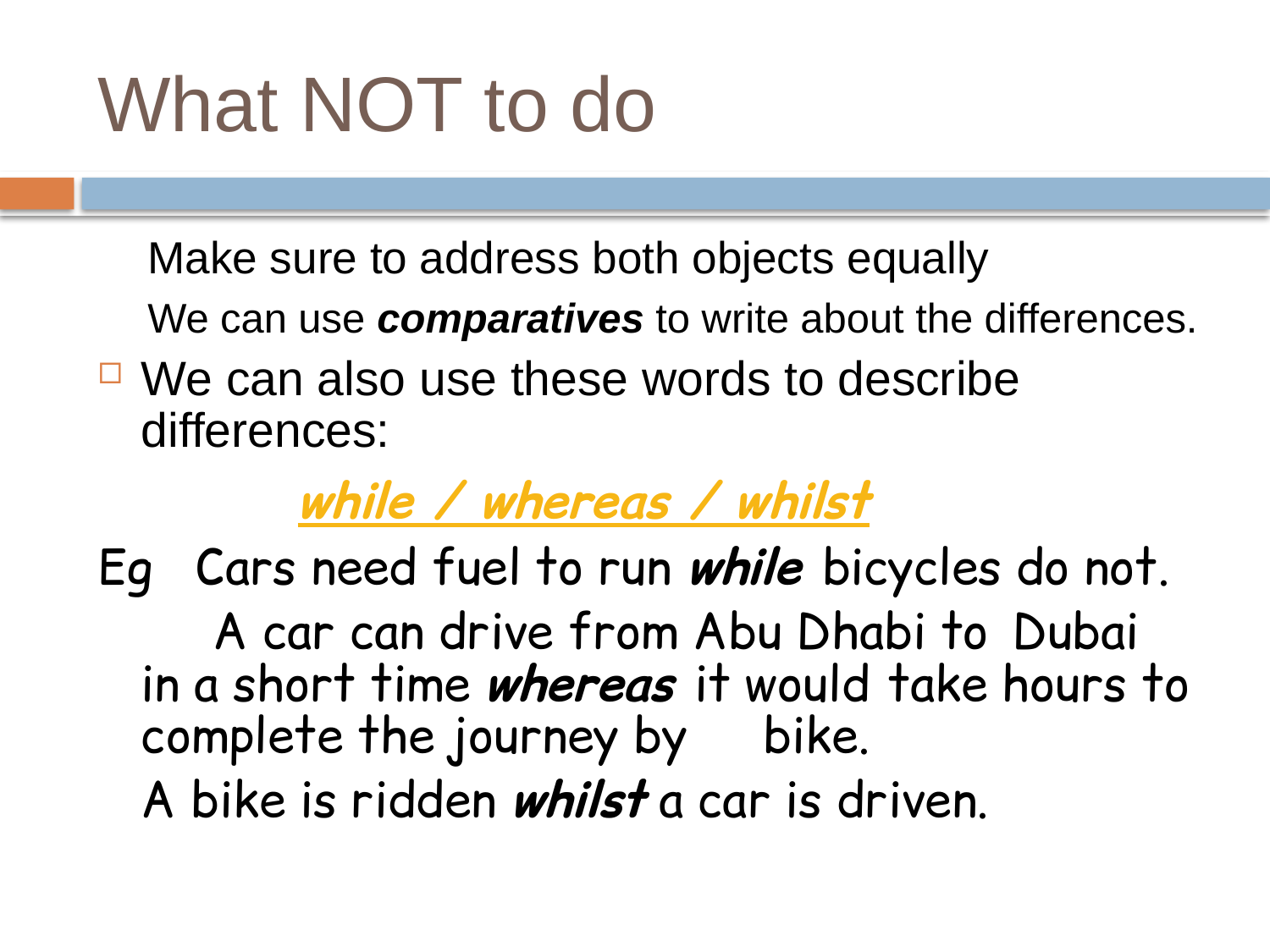

# What NOT to do
Make sure to address both objects equally
We can use comparatives to write about the differences.
We can also use these words to describe differences:
               while / whereas / whilst
Eg   Cars need fuel to run while bicycles do not.
        A car can drive from Abu Dhabi to 	Dubai  in a short time whereas it would 	take hours to complete the journey by 	bike.
		A bike is ridden whilst a car is driven.